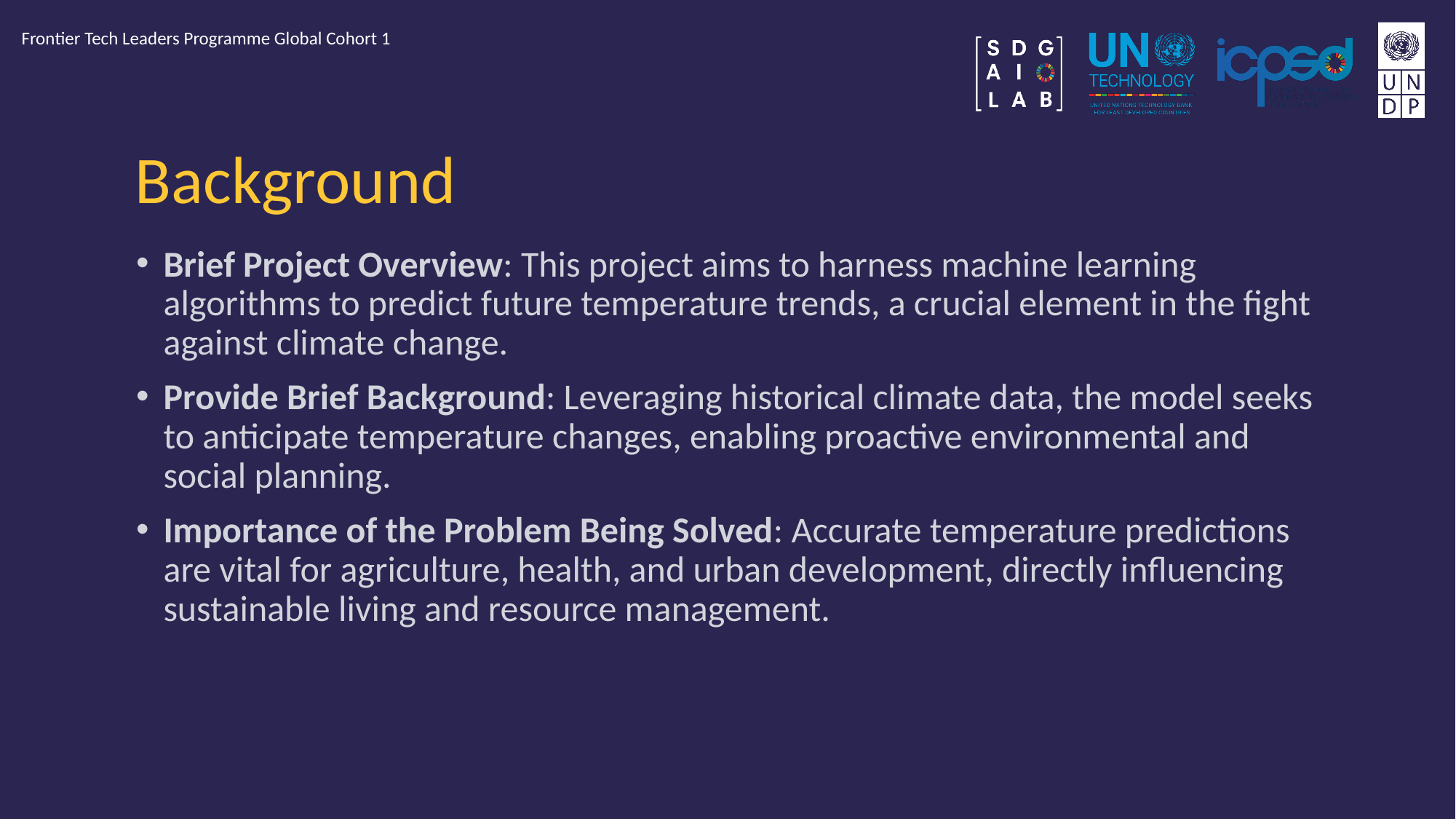

Frontier Tech Leaders Programme Global Cohort 1
# Background

Brief Project Overview: This project aims to harness machine learning algorithms to predict future temperature trends, a crucial element in the fight against climate change.
Provide Brief Background: Leveraging historical climate data, the model seeks to anticipate temperature changes, enabling proactive environmental and social planning.
Importance of the Problem Being Solved: Accurate temperature predictions are vital for agriculture, health, and urban development, directly influencing sustainable living and resource management.